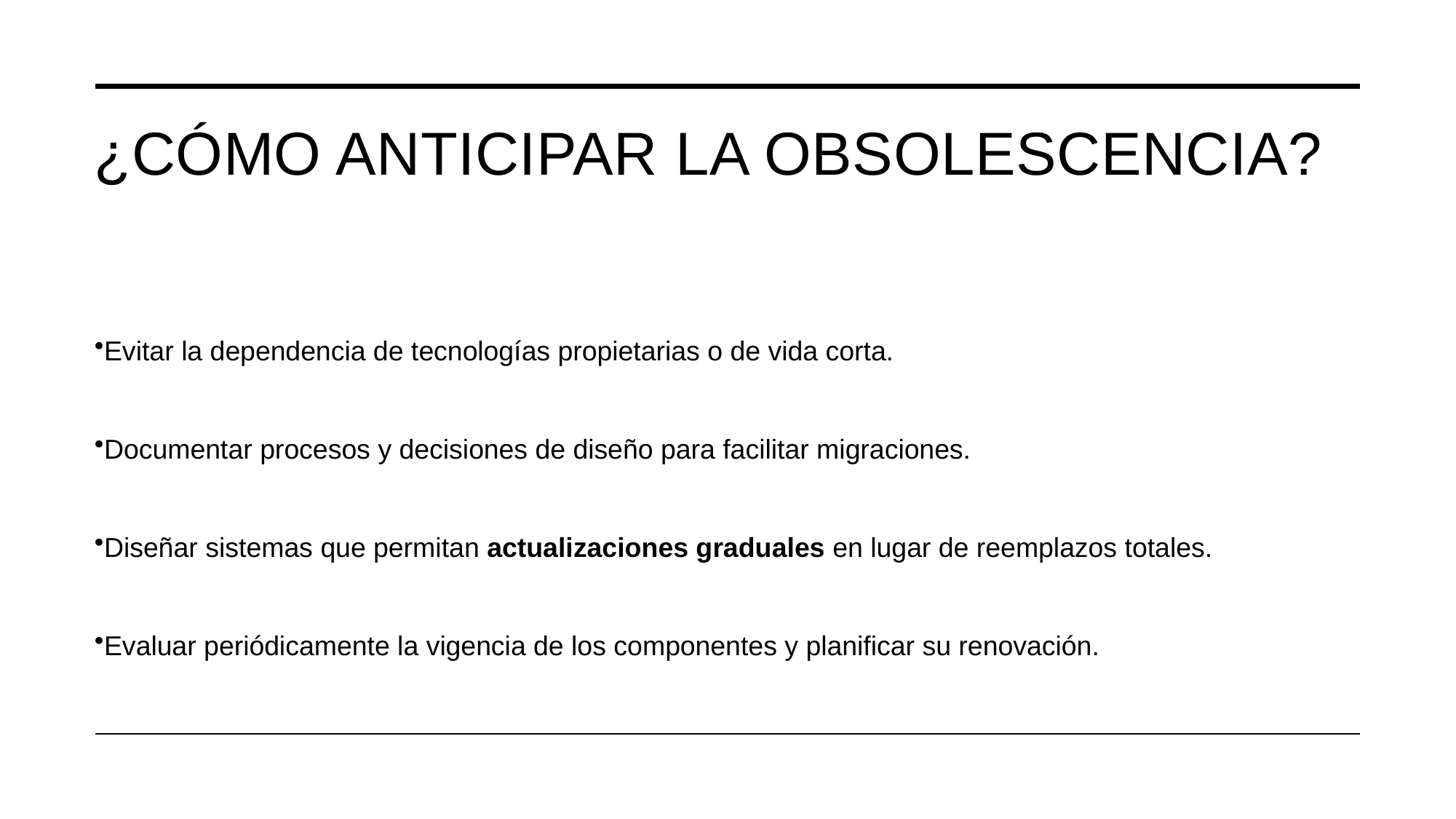

# ¿Cómo anticipar la obsolescencia?
Evitar la dependencia de tecnologías propietarias o de vida corta.

Documentar procesos y decisiones de diseño para facilitar migraciones.

Diseñar sistemas que permitan actualizaciones graduales en lugar de reemplazos totales.

Evaluar periódicamente la vigencia de los componentes y planificar su renovación.